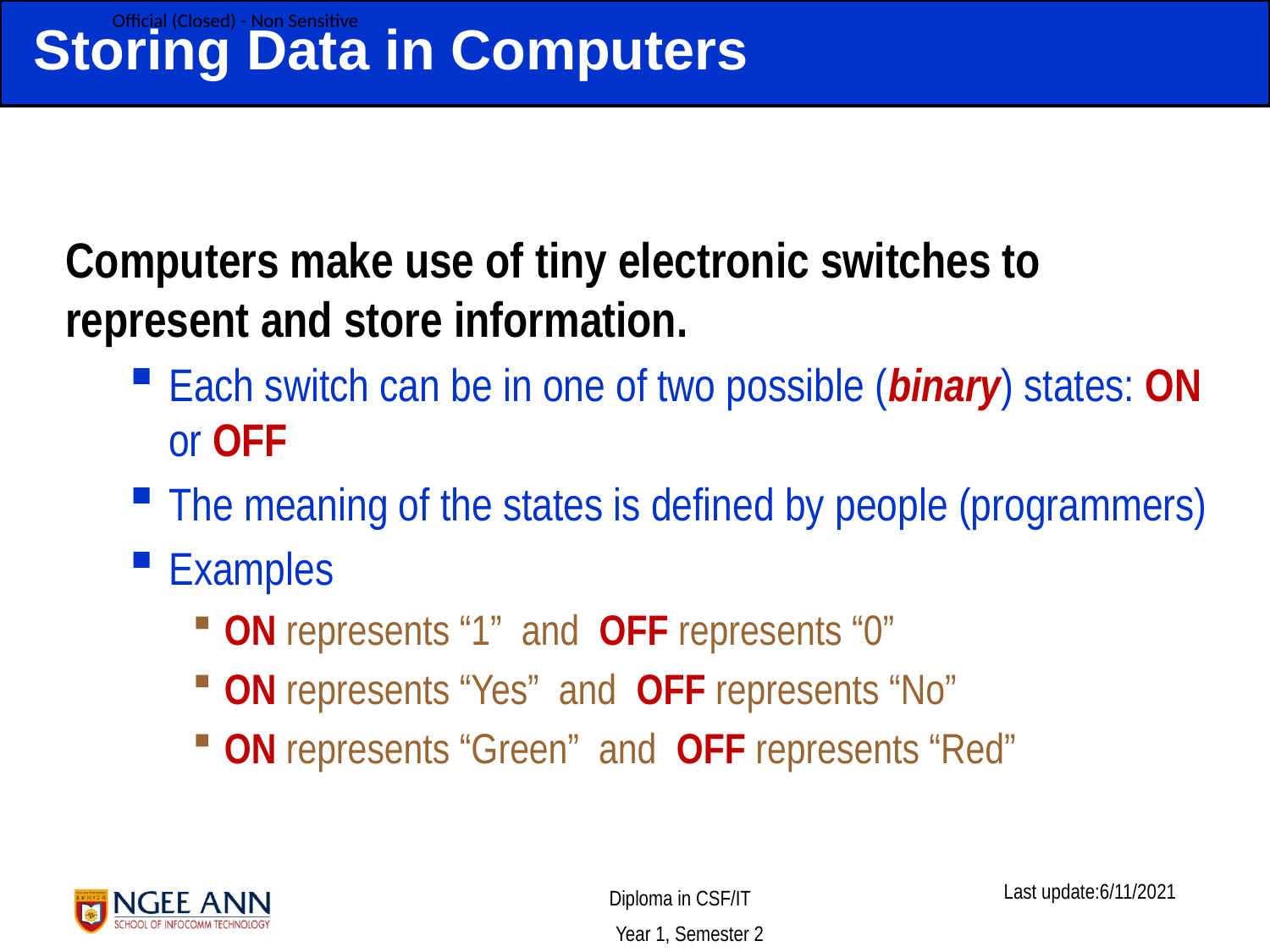

# Storing Data in Computers
Computers make use of tiny electronic switches to represent and store information.
Each switch can be in one of two possible (binary) states: ON or OFF
The meaning of the states is defined by people (programmers)
Examples
ON represents “1”  and  OFF represents “0”
ON represents “Yes”  and  OFF represents “No”
ON represents “Green”  and  OFF represents “Red”